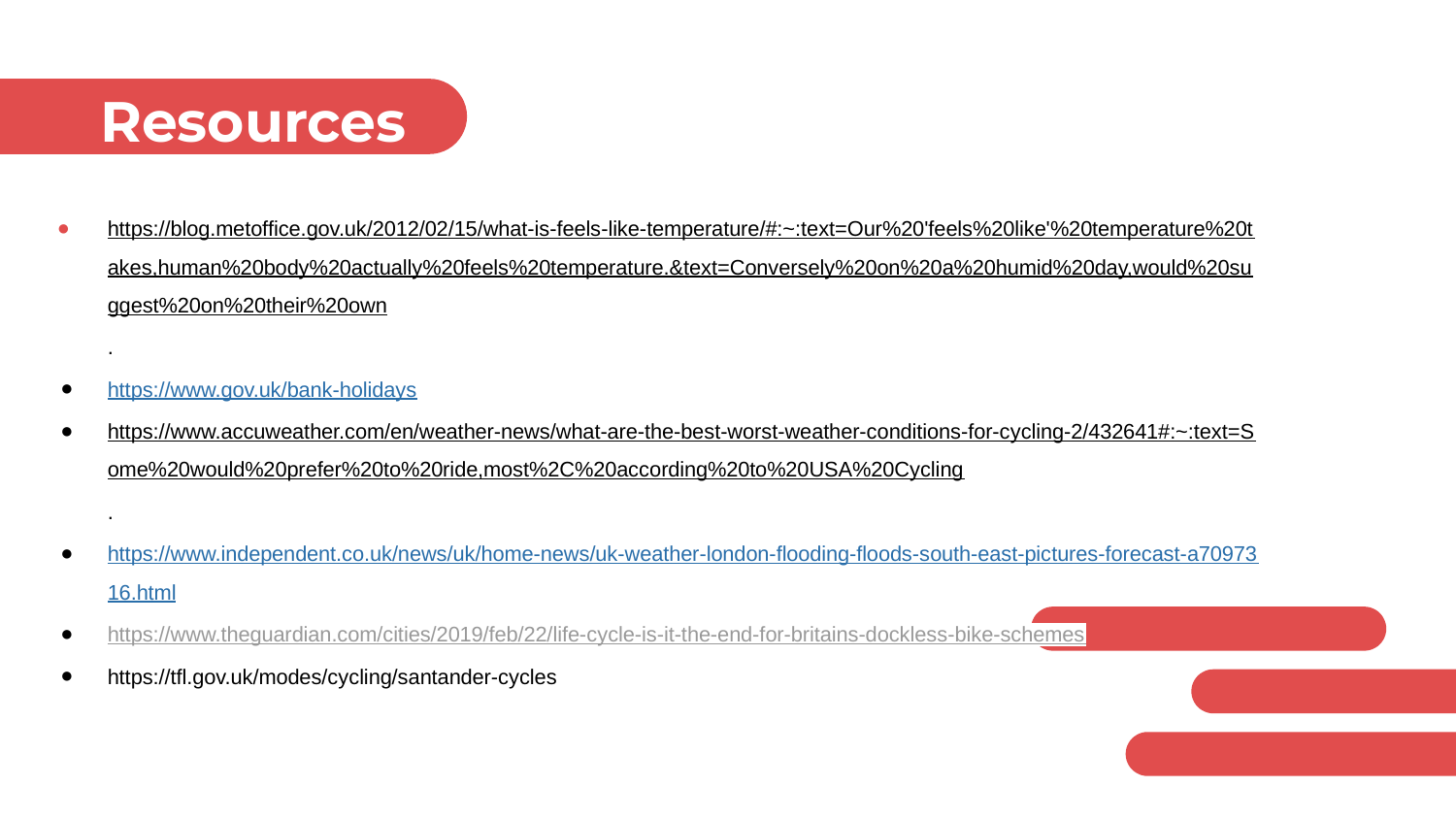

# Resources
https://blog.metoffice.gov.uk/2012/02/15/what-is-feels-like-temperature/#:~:text=Our%20'feels%20like'%20temperature%20takes,human%20body%20actually%20feels%20temperature.&text=Conversely%20on%20a%20humid%20day,would%20suggest%20on%20their%20own.
https://www.gov.uk/bank-holidays
https://www.accuweather.com/en/weather-news/what-are-the-best-worst-weather-conditions-for-cycling-2/432641#:~:text=Some%20would%20prefer%20to%20ride,most%2C%20according%20to%20USA%20Cycling.
https://www.independent.co.uk/news/uk/home-news/uk-weather-london-flooding-floods-south-east-pictures-forecast-a7097316.html
https://www.theguardian.com/cities/2019/feb/22/life-cycle-is-it-the-end-for-britains-dockless-bike-schemes
https://tfl.gov.uk/modes/cycling/santander-cycles